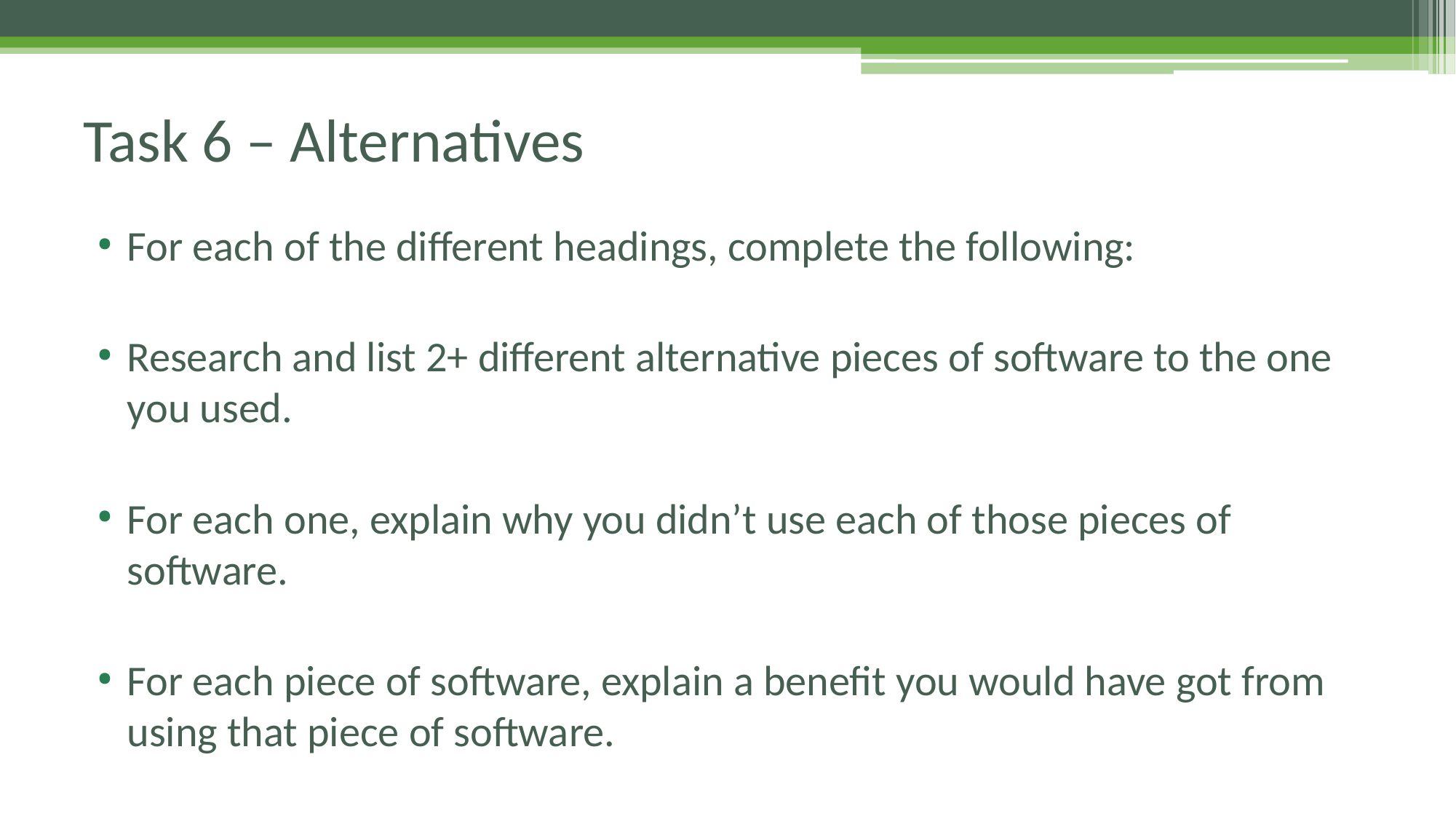

# Task 6 – Alternatives
For each of the different headings, complete the following:

Research and list 2+ different alternative pieces of software to the one you used.

For each one, explain why you didn’t use each of those pieces of software.

For each piece of software, explain a benefit you would have got from using that piece of software.